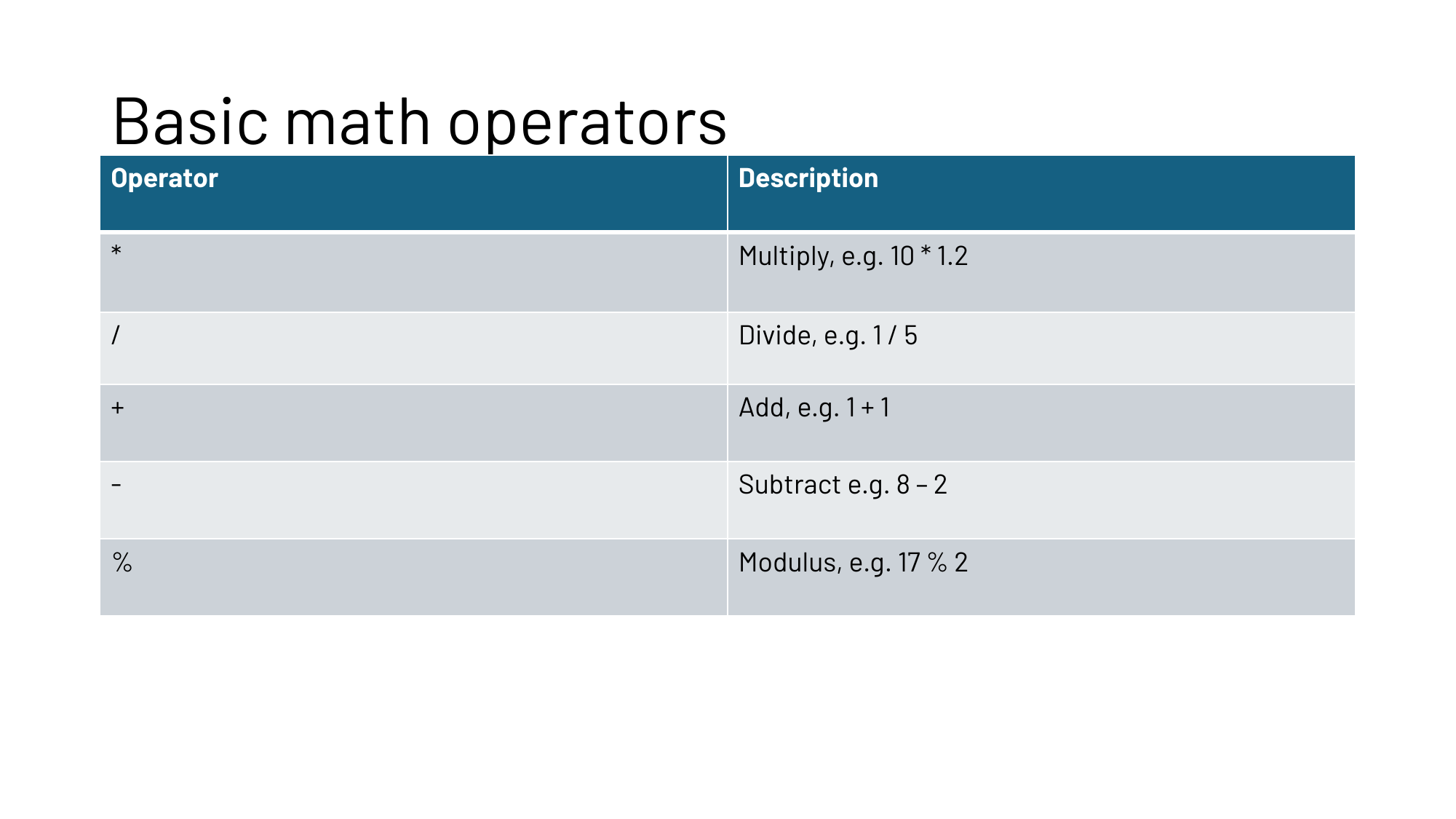

# Basic math operators
| Operator | Description |
| --- | --- |
| \* | Multiply, e.g. 10 \* 1.2 |
| / | Divide, e.g. 1 / 5 |
| + | Add, e.g. 1 + 1 |
| - | Subtract e.g. 8 – 2 |
| % | Modulus, e.g. 17 % 2 |